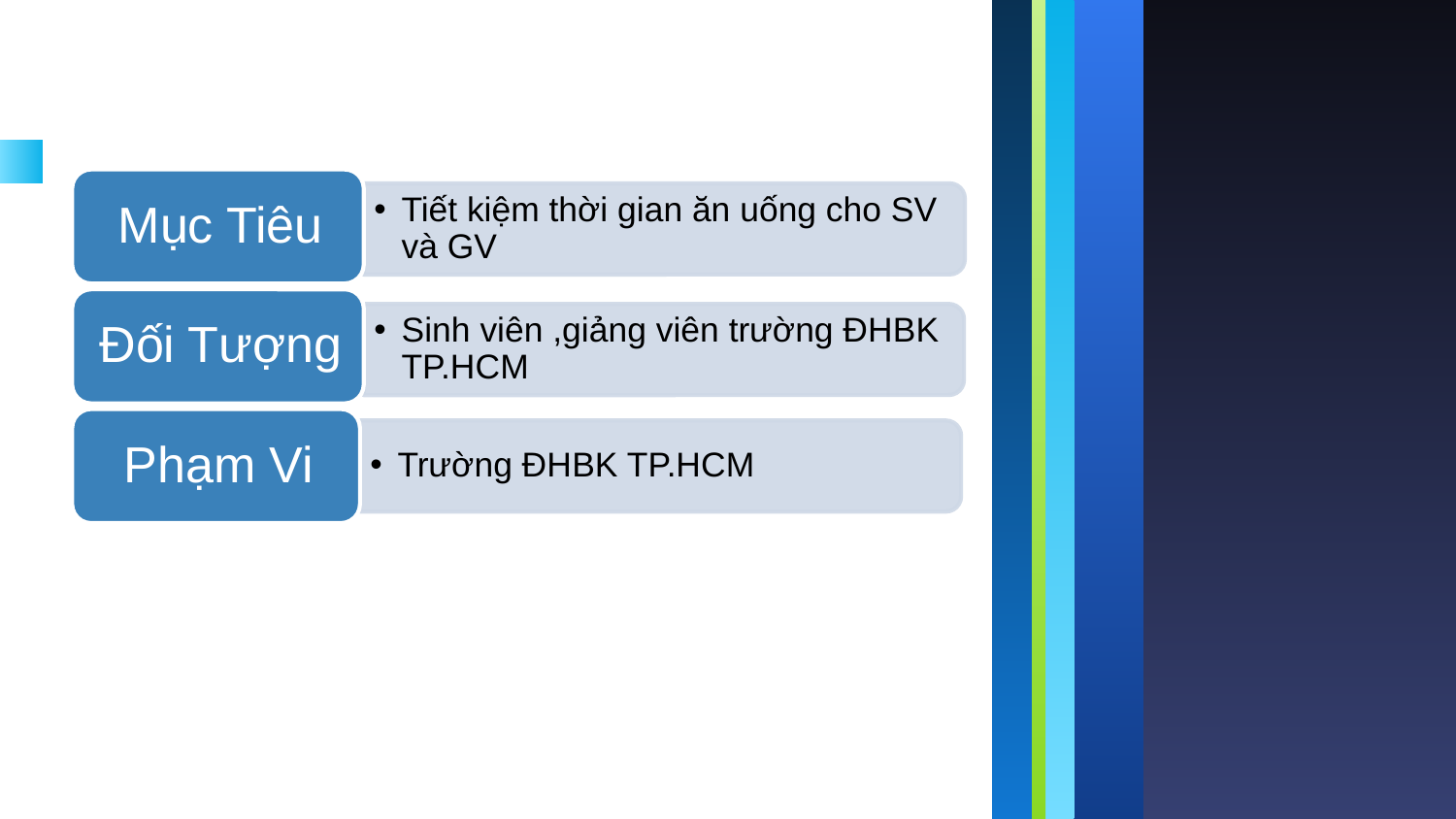

Tiết kiệm thời gian ăn uống cho SV và GV
Mục Tiêu
Sinh viên ,giảng viên trường ĐHBK TP.HCM
Đối Tượng
Trường ĐHBK TP.HCM
Phạm Vi